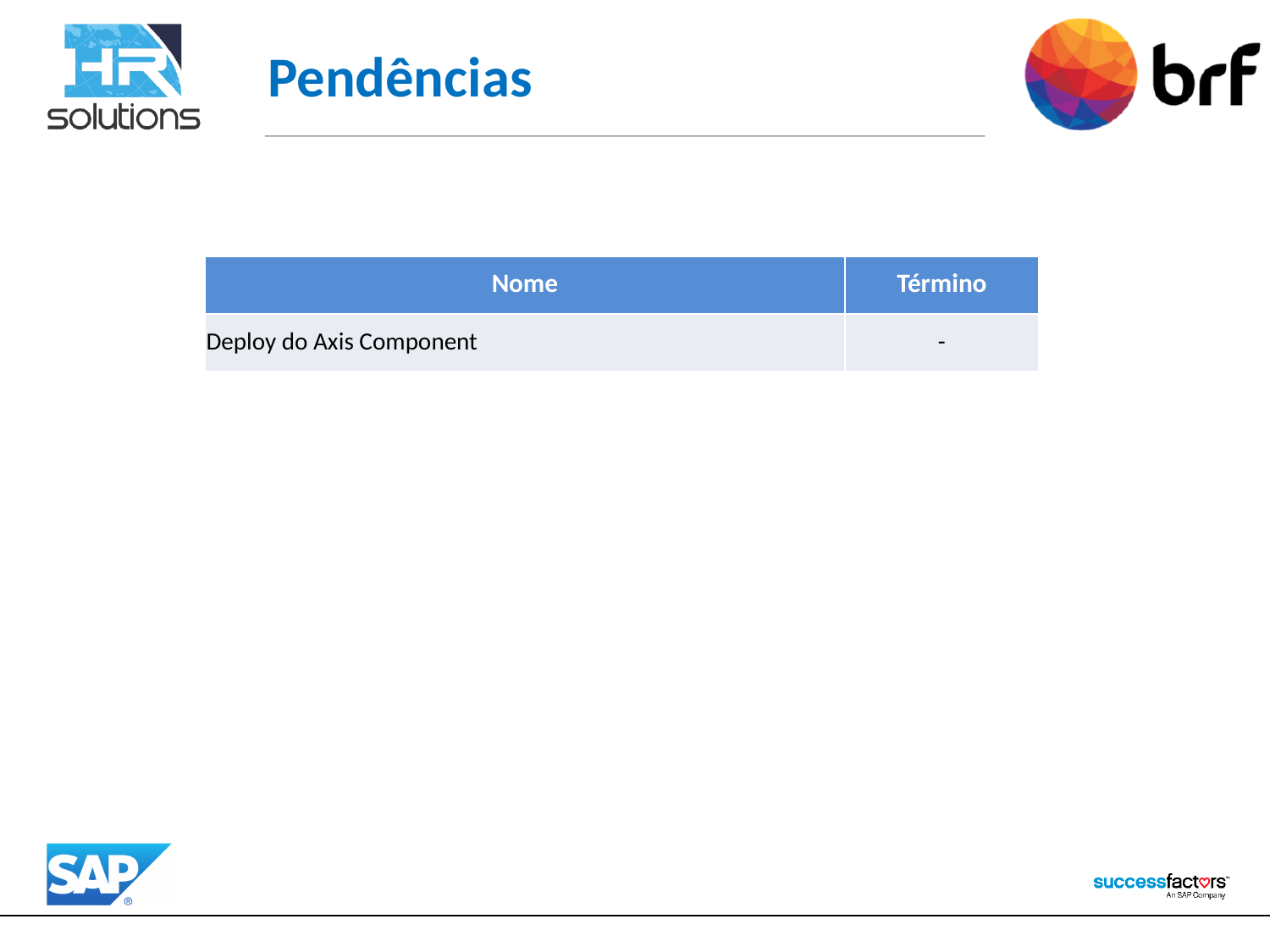

# Pendências
| Nome | Término |
| --- | --- |
| Deploy do Axis Component | - |